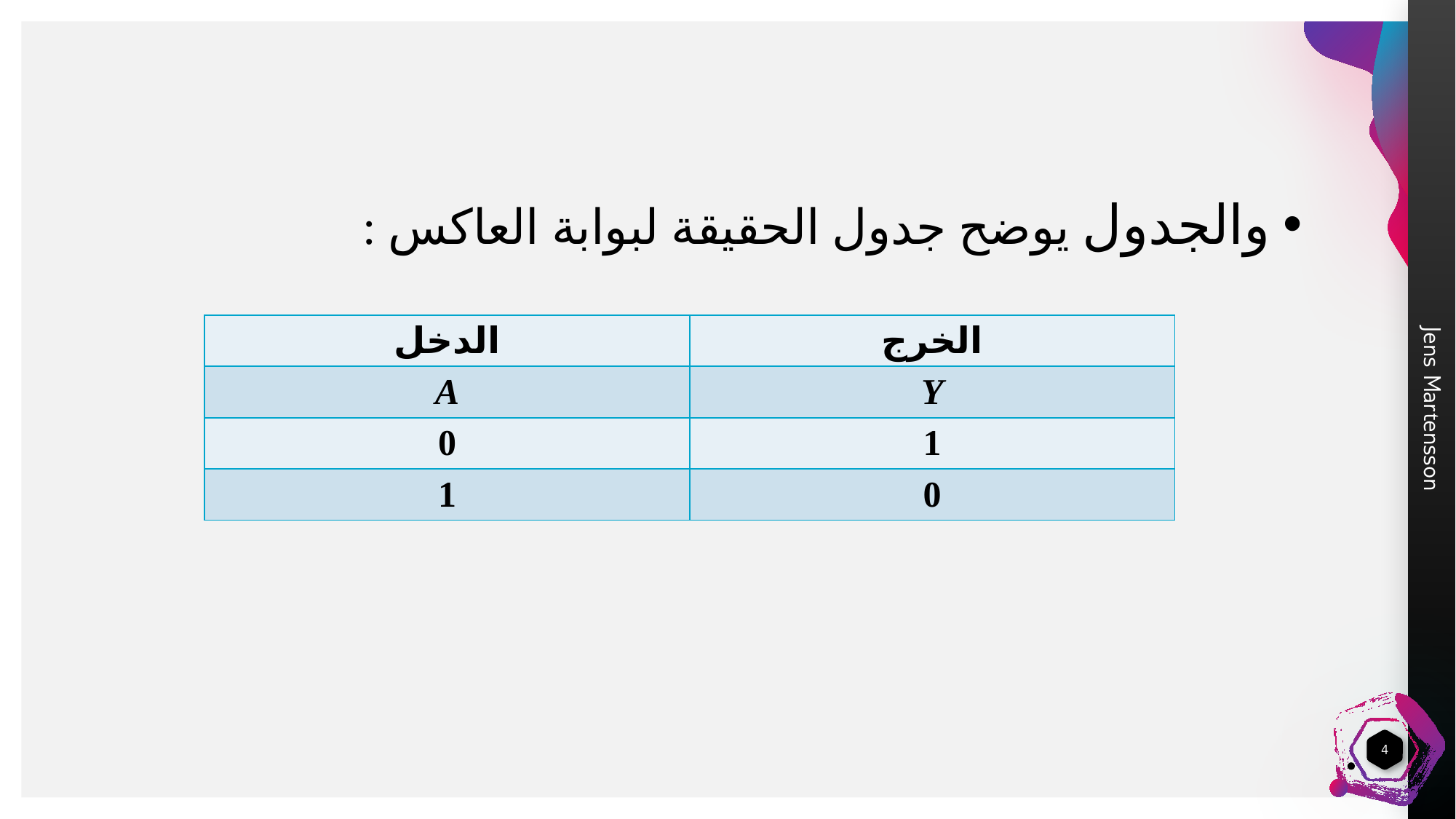

#
والجدول يوضح جدول الحقيقة لبوابة العاكس :

| الدخل | الخرج |
| --- | --- |
| A | Y |
| 0 | 1 |
| 1 | 0 |
4